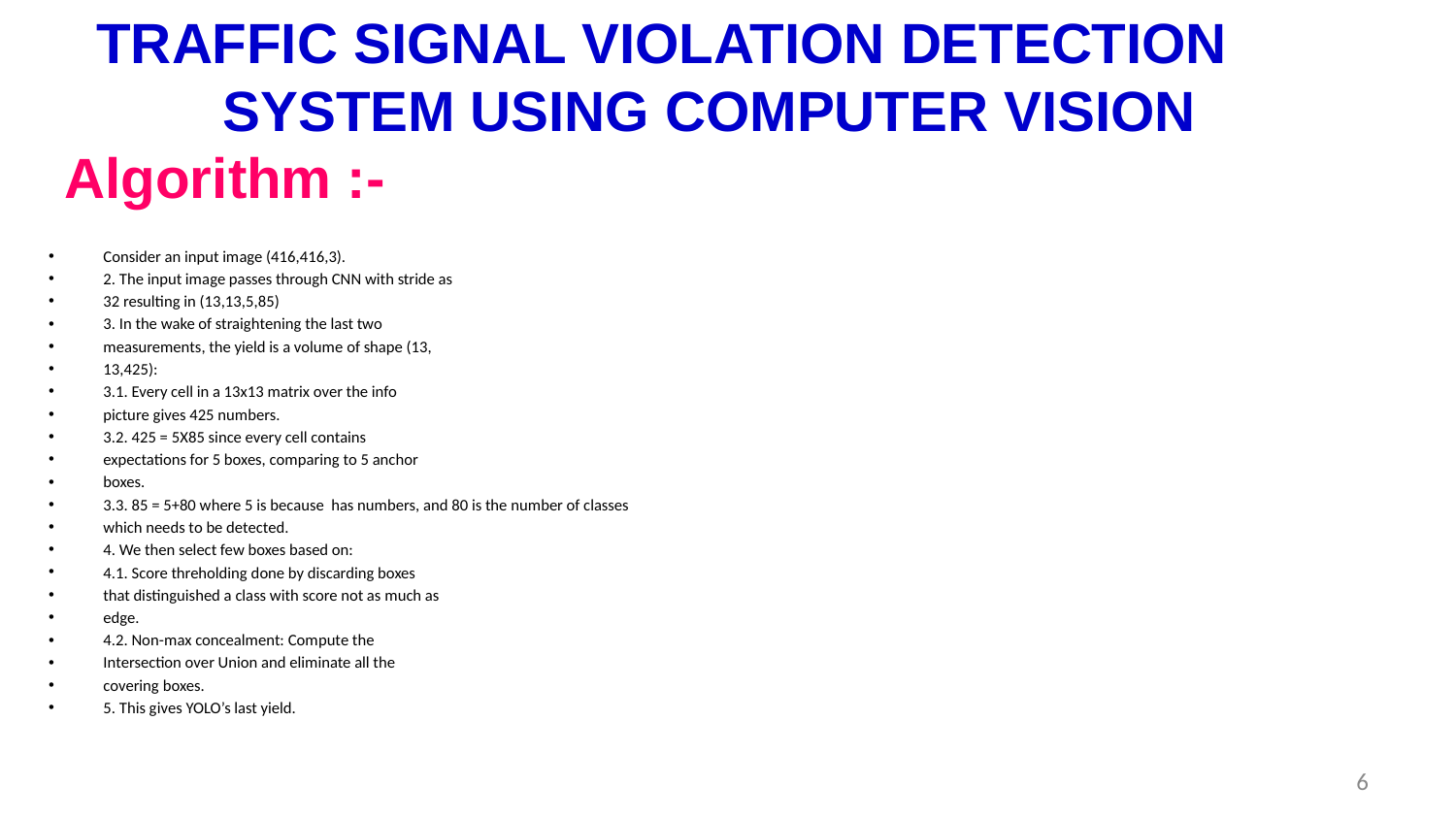

TRAFFIC SIGNAL VIOLATION DETECTION       SYSTEM USING COMPUTER VISION

# Algorithm :-
Consider an input image (416,416,3).
2. The input image passes through CNN with stride as
32 resulting in (13,13,5,85)
3. In the wake of straightening the last two
measurements, the yield is a volume of shape (13,
13,425):
3.1. Every cell in a 13x13 matrix over the info
picture gives 425 numbers.
3.2. 425 = 5X85 since every cell contains
expectations for 5 boxes, comparing to 5 anchor
boxes.
3.3. 85 = 5+80 where 5 is because  has numbers, and 80 is the number of classes
which needs to be detected.
4. We then select few boxes based on:
4.1. Score threholding done by discarding boxes
that distinguished a class with score not as much as
edge.
4.2. Non-max concealment: Compute the
Intersection over Union and eliminate all the
covering boxes.
5. This gives YOLO’s last yield.

6